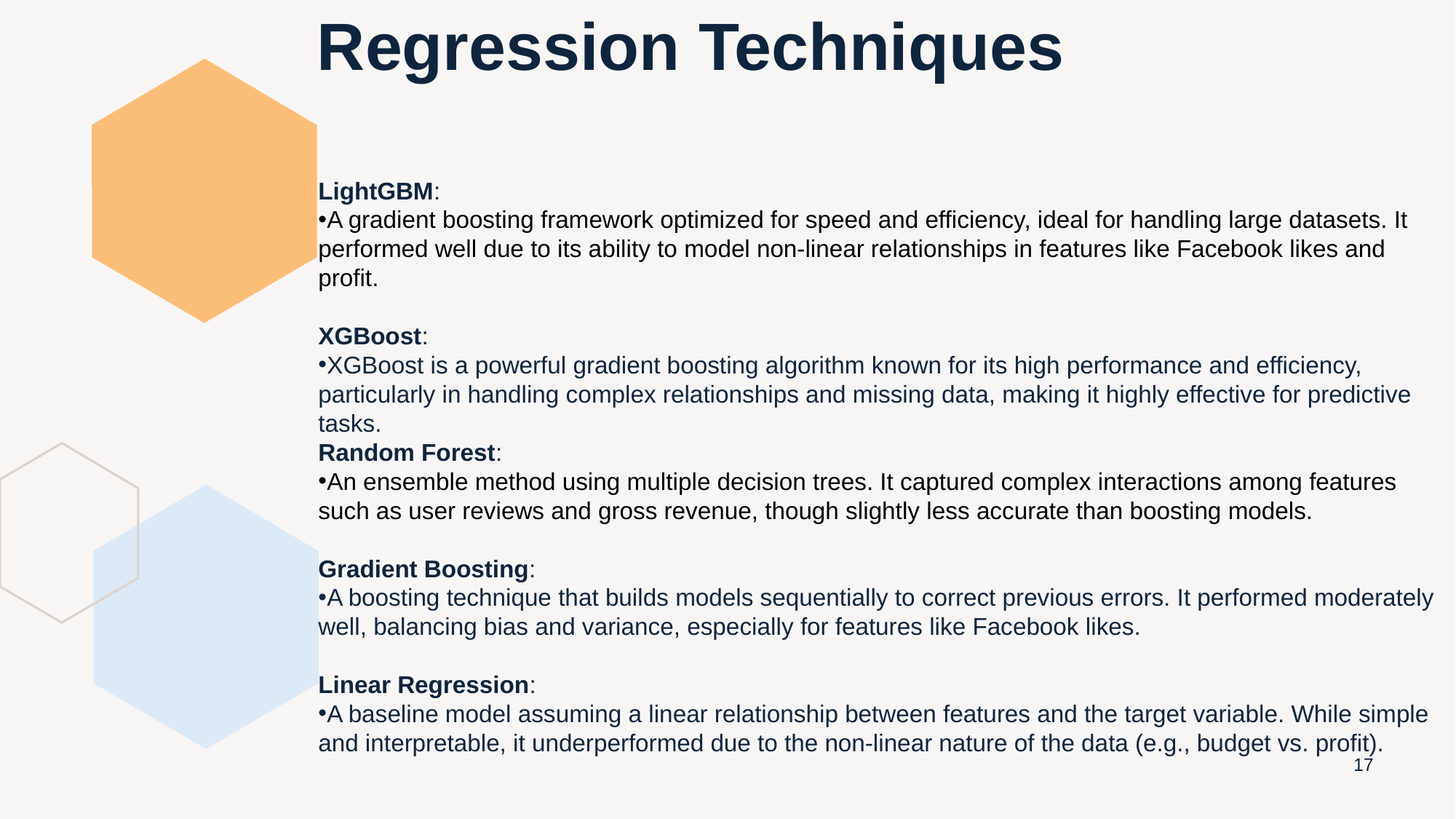

# Regression Techniques
LightGBM:
A gradient boosting framework optimized for speed and efficiency, ideal for handling large datasets. It performed well due to its ability to model non-linear relationships in features like Facebook likes and profit.

XGBoost:
XGBoost is a powerful gradient boosting algorithm known for its high performance and efficiency, particularly in handling complex relationships and missing data, making it highly effective for predictive tasks.
Random Forest:
An ensemble method using multiple decision trees. It captured complex interactions among features such as user reviews and gross revenue, though slightly less accurate than boosting models.

Gradient Boosting:
A boosting technique that builds models sequentially to correct previous errors. It performed moderately well, balancing bias and variance, especially for features like Facebook likes.

Linear Regression:
A baseline model assuming a linear relationship between features and the target variable. While simple and interpretable, it underperformed due to the non-linear nature of the data (e.g., budget vs. profit).

17